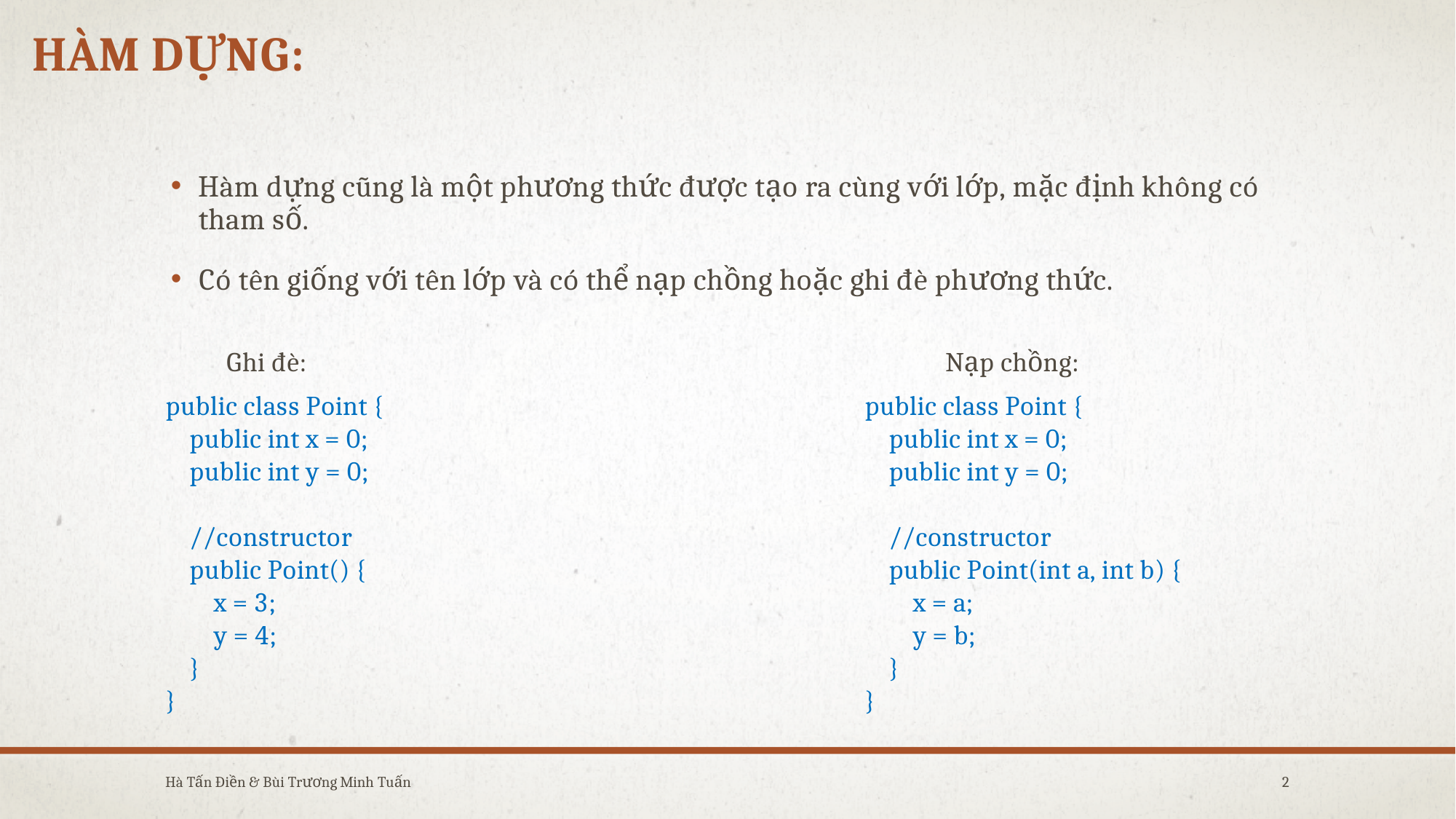

# Hàm dựng:
Hàm dựng cũng là một phương thức được tạo ra cùng với lớp, mặc định không có tham số.
Có tên giống với tên lớp và có thể nạp chồng hoặc ghi đè phương thức.

Ghi đè:
Nạp chồng:
public class Point {
    public int x = 0;
    public int y = 0;

    //constructor
    public Point() {
        x = 3;
        y = 4;
    }
}
public class Point {
    public int x = 0;
    public int y = 0;

    //constructor
    public Point(int a, int b) {
        x = a;
        y = b;
    }
}

Hà Tấn Điền & Bùi Trương Minh Tuấn
2